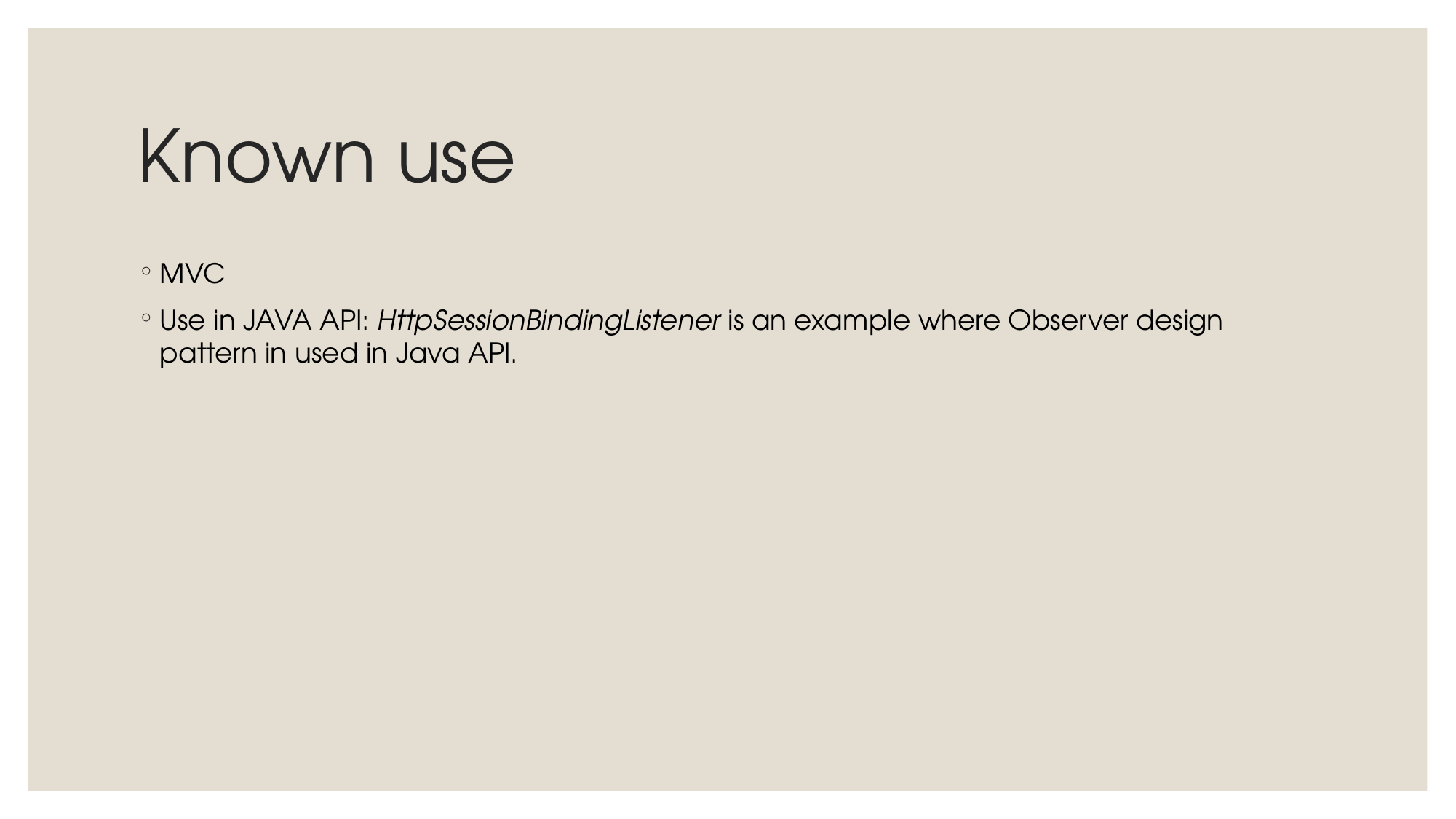

# Known use
MVC
Use in JAVA API: HttpSessionBindingListener is an example where Observer design pattern in used in Java API.